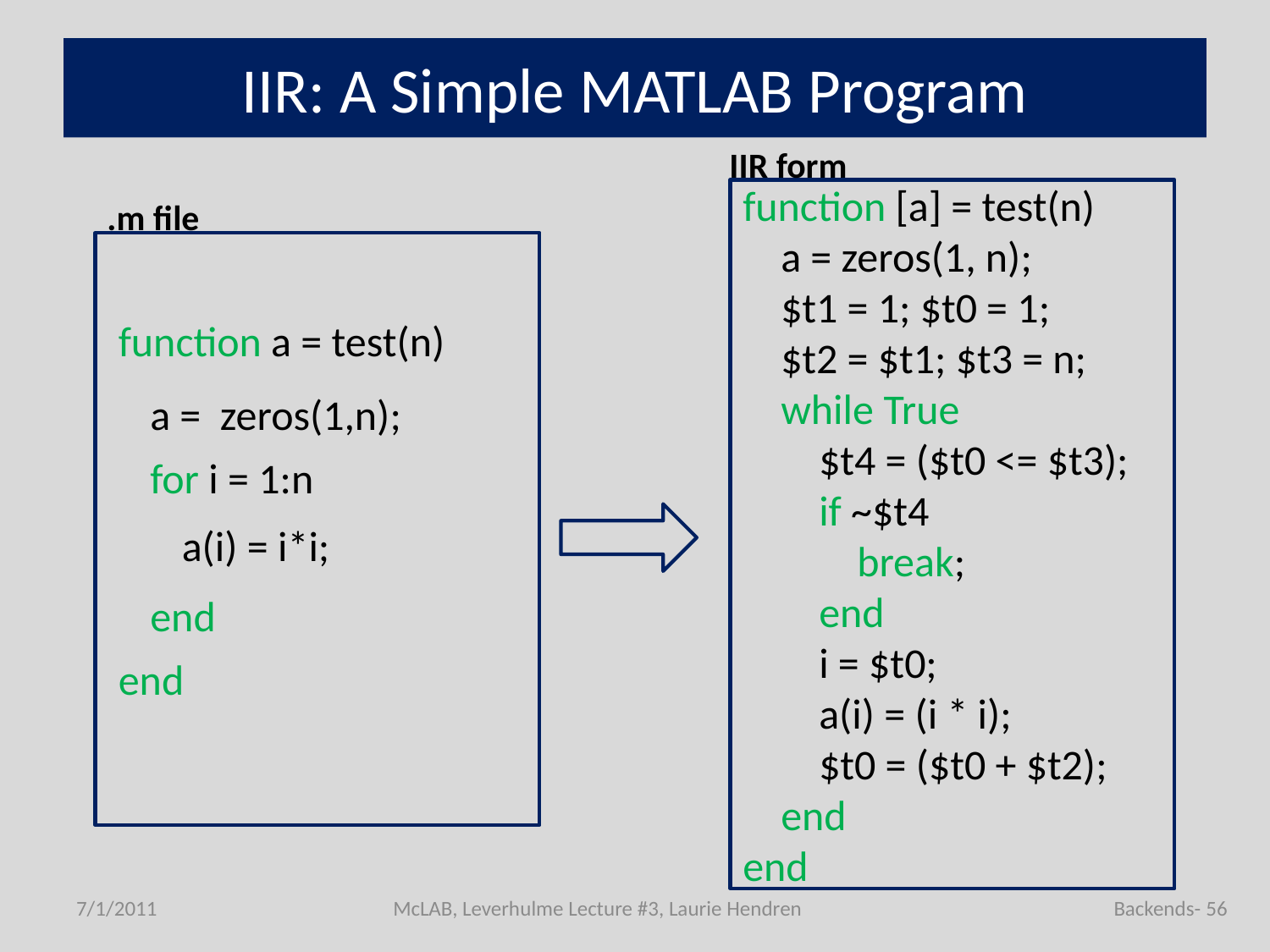

# IIR: A Simple MATLAB Program
IIR form

function [a] = test(n)
    a = zeros(1, n);
    $t1 = 1; $t0 = 1;
    $t2 = $t1; $t3 = n;
    while True
        $t4 = ($t0 <= $t3);
        if ~$t4
            break;
        end
        i = $t0;
        a(i) = (i * i);
        $t0 = ($t0 + $t2);
    end
end
.m file

function a = test(n)

a =  zeros(1,n);

for i = 1:n

a(i) = i*i;

end

end

7/1/2011
McLAB, Leverhulme Lecture #3, Laurie Hendren
Backends- 56